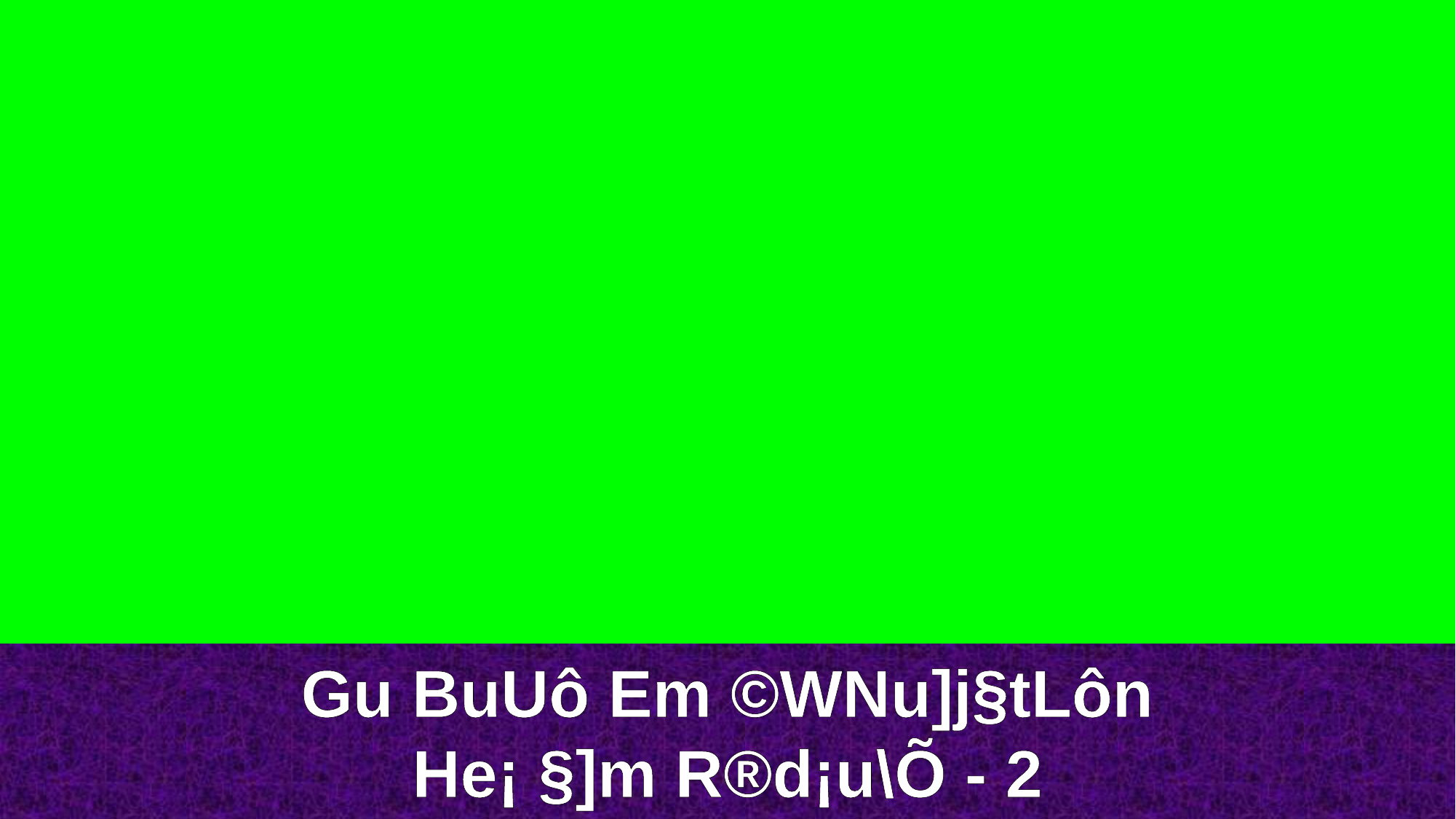

Gu BuUô Em ©WNu]j§tLôn
He¡ §]m R®d¡u\Õ - 2